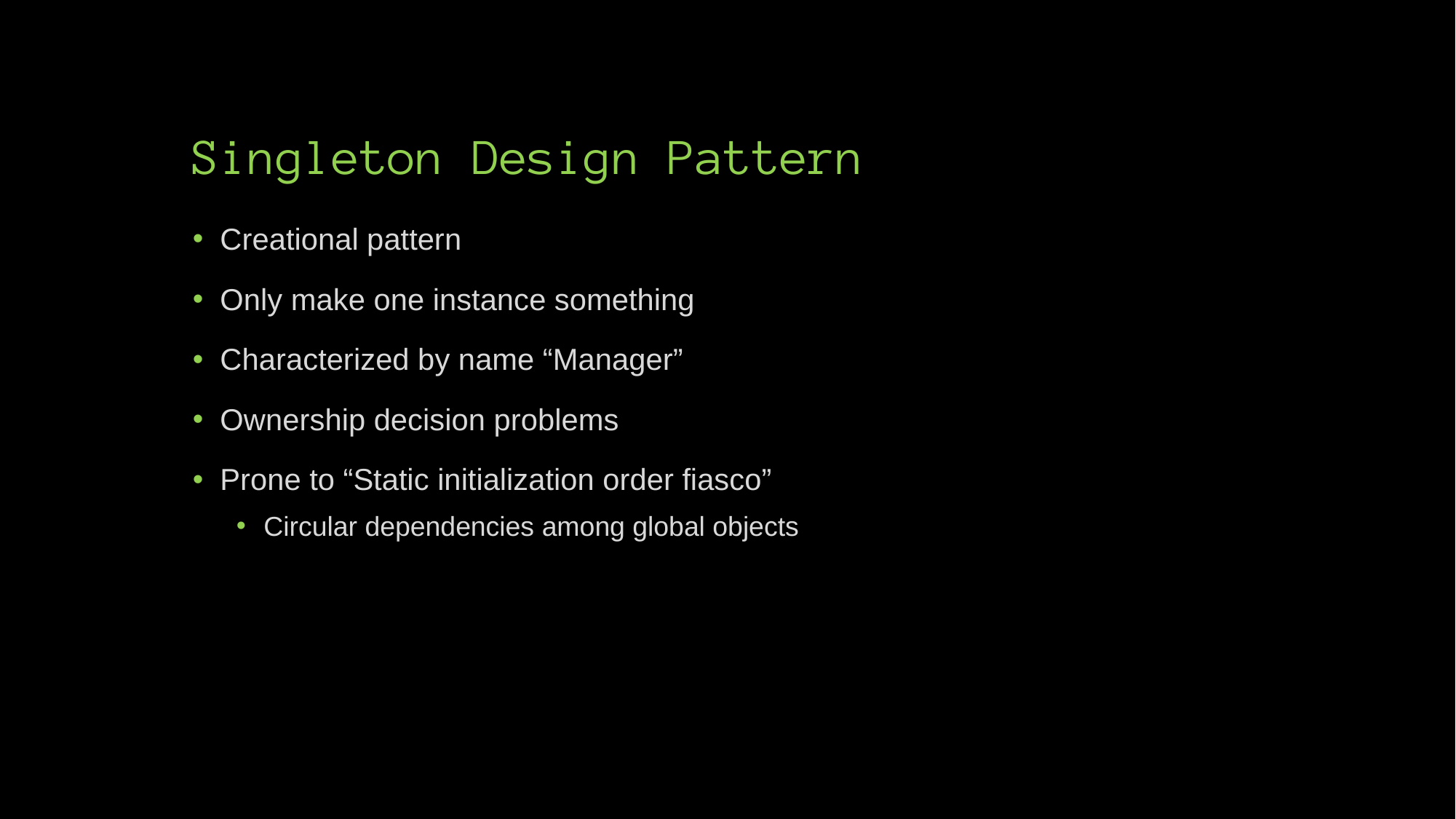

# Singleton Design Pattern
Creational pattern
Only make one instance something
Characterized by name “Manager”
Ownership decision problems
Prone to “Static initialization order fiasco”
Circular dependencies among global objects